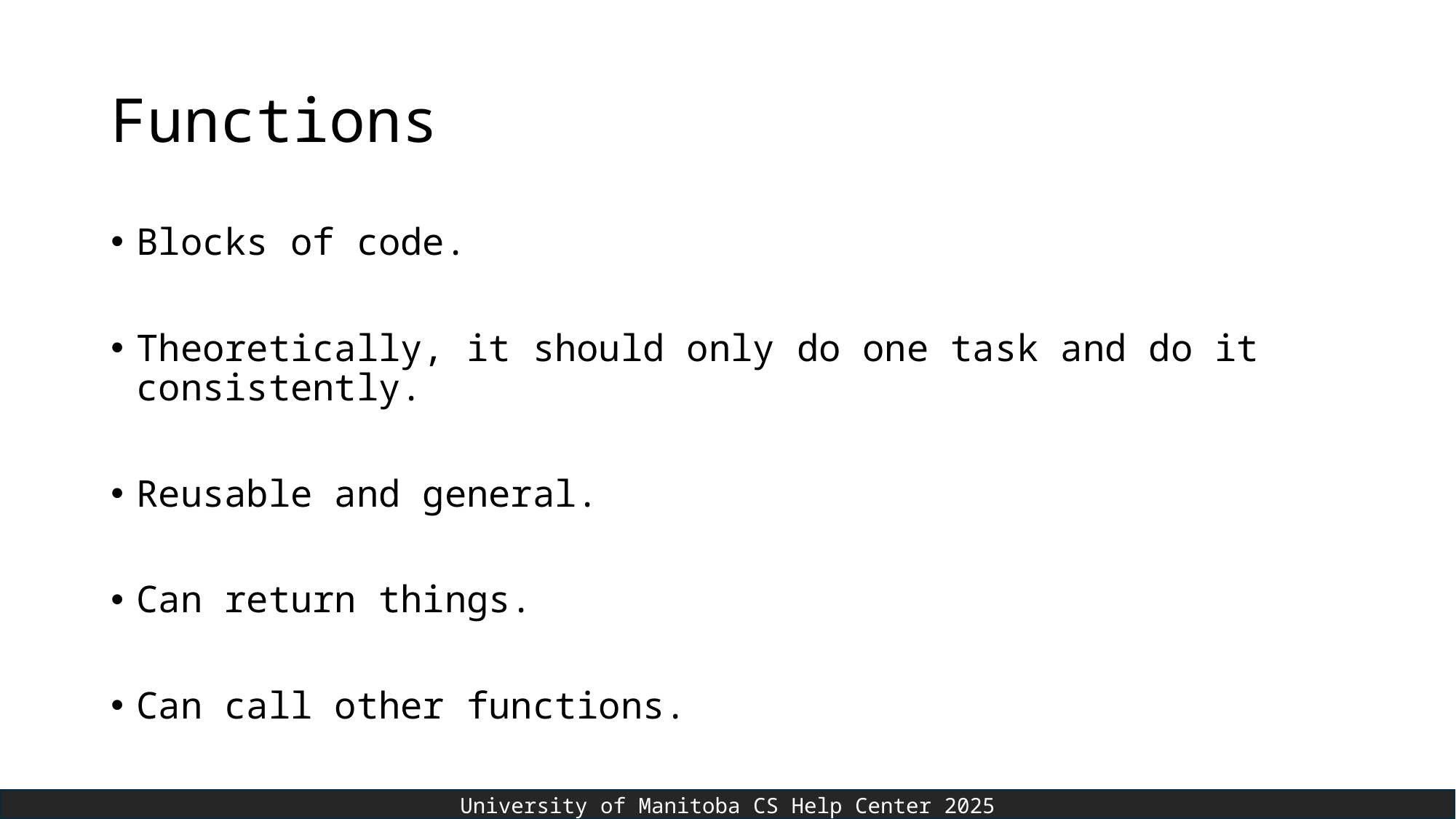

# Functions
Blocks of code.

Theoretically, it should only do one task and do it consistently.

Reusable and general.

Can return things.

Can call other functions.